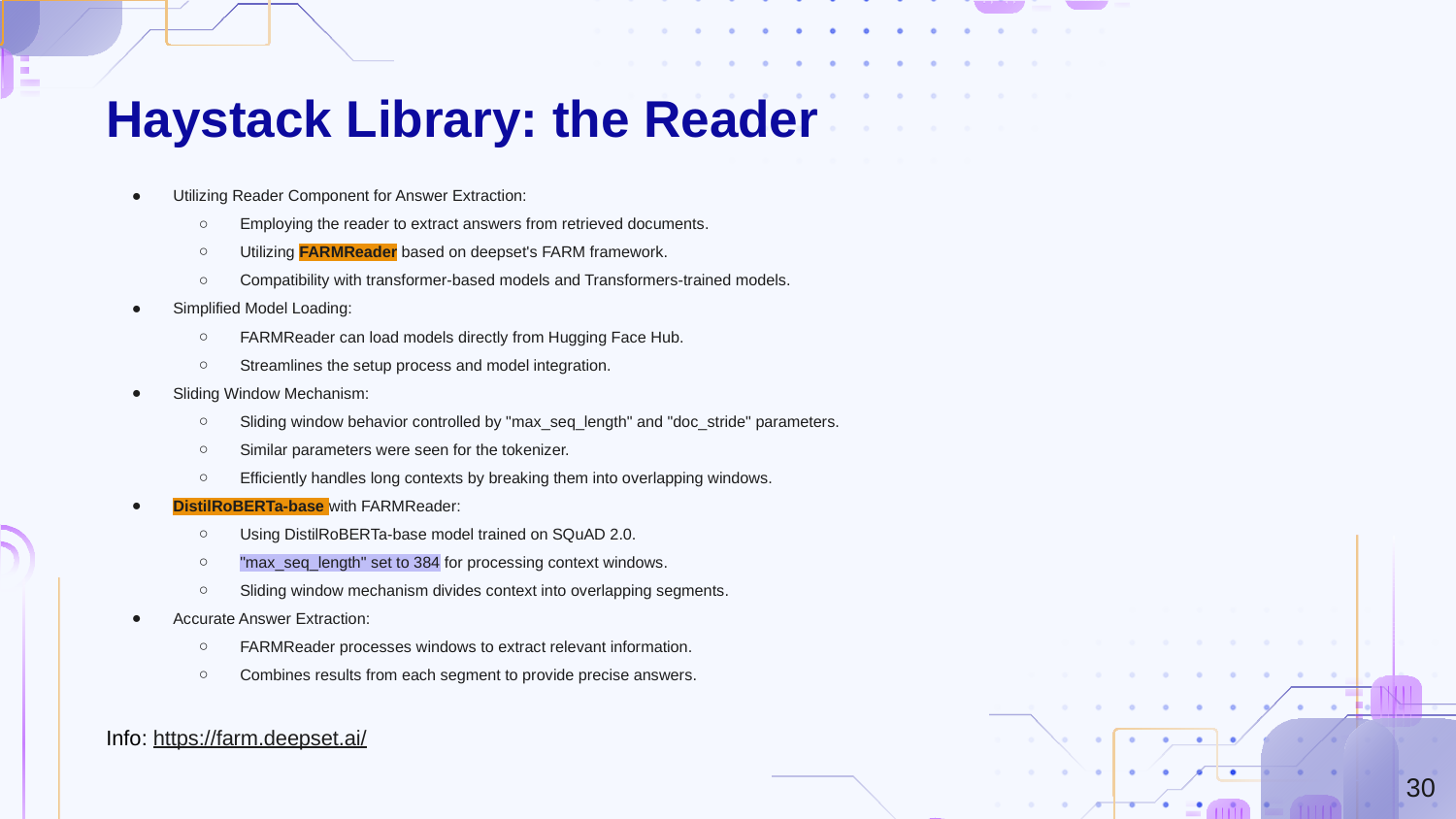

# Haystack Library: the Reader

Utilizing Reader Component for Answer Extraction:
Employing the reader to extract answers from retrieved documents.
Utilizing FARMReader based on deepset's FARM framework.
Compatibility with transformer-based models and Transformers-trained models.
Simplified Model Loading:
FARMReader can load models directly from Hugging Face Hub.
Streamlines the setup process and model integration.
Sliding Window Mechanism:
Sliding window behavior controlled by "max_seq_length" and "doc_stride" parameters.
Similar parameters were seen for the tokenizer.
Efficiently handles long contexts by breaking them into overlapping windows.
DistilRoBERTa-base with FARMReader:
Using DistilRoBERTa-base model trained on SQuAD 2.0.
"max_seq_length" set to 384 for processing context windows.
Sliding window mechanism divides context into overlapping segments.
Accurate Answer Extraction:
FARMReader processes windows to extract relevant information.
Combines results from each segment to provide precise answers.

Info: https://farm.deepset.ai/
30